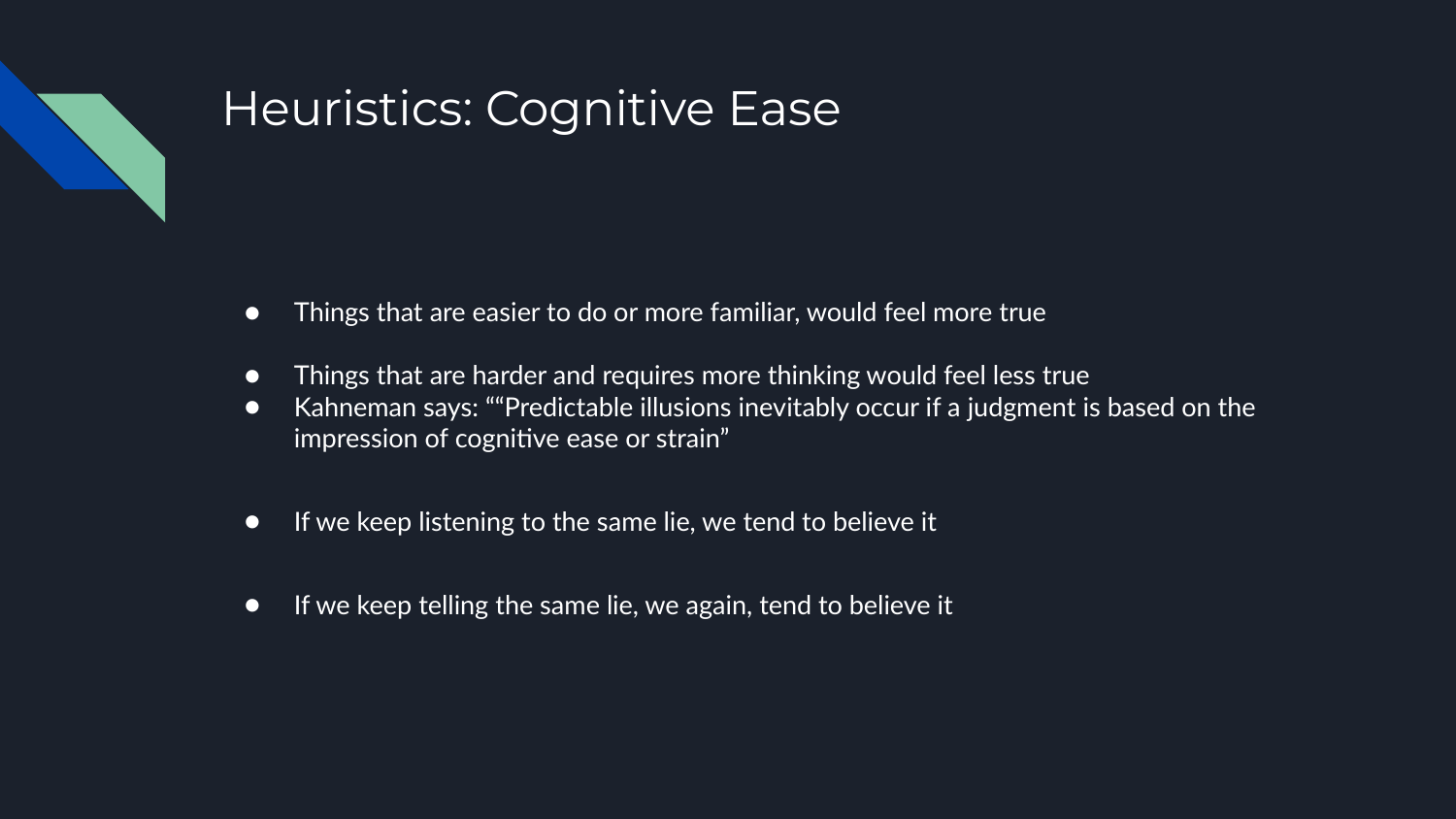

# Heuristics: Cognitive Ease
Things that are easier to do or more familiar, would feel more true
Things that are harder and requires more thinking would feel less true
Kahneman says: ““Predictable illusions inevitably occur if a judgment is based on the impression of cognitive ease or strain”
If we keep listening to the same lie, we tend to believe it
If we keep telling the same lie, we again, tend to believe it